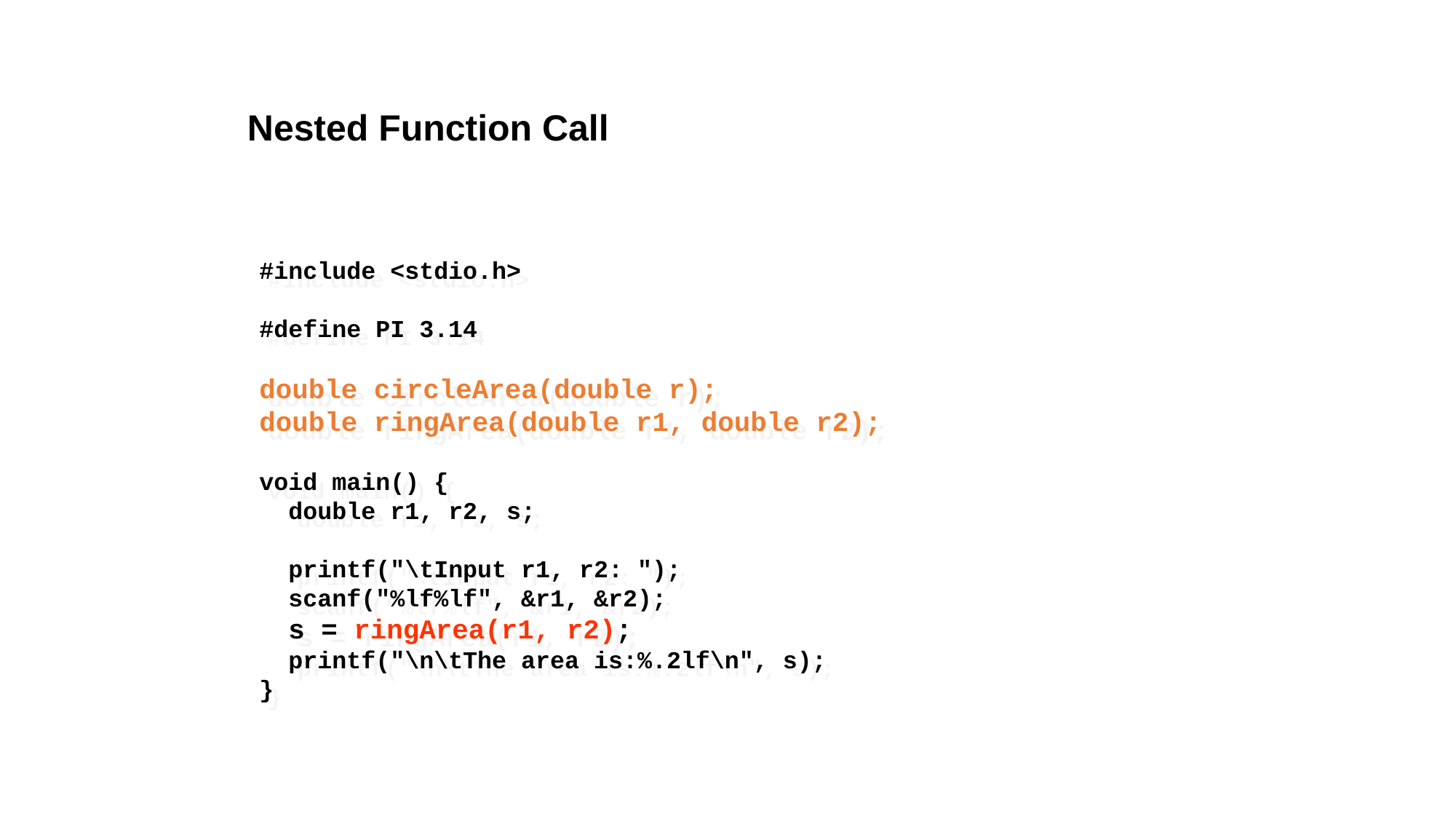

# Nested Function Call

#include <stdio.h>

#define PI 3.14

double circleArea(double r);
double ringArea(double r1, double r2);

void main() {
  double r1, r2, s;

  printf("\tInput r1, r2: ");
  scanf("%lf%lf", &r1, &r2);
  s = ringArea(r1, r2);
  printf("\n\tThe area is:%.2lf\n", s);
}